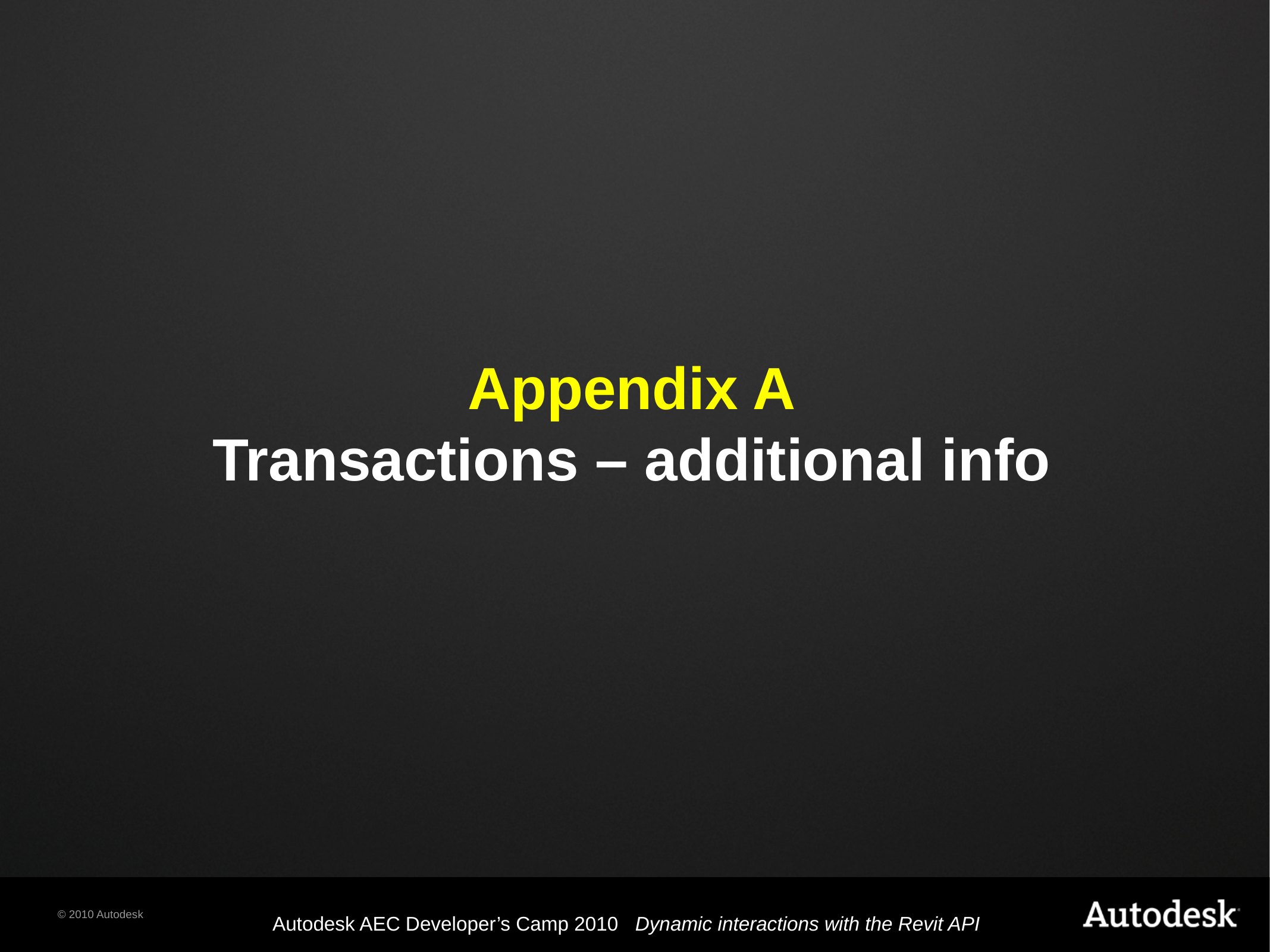

# Appendix A Transactions – additional info